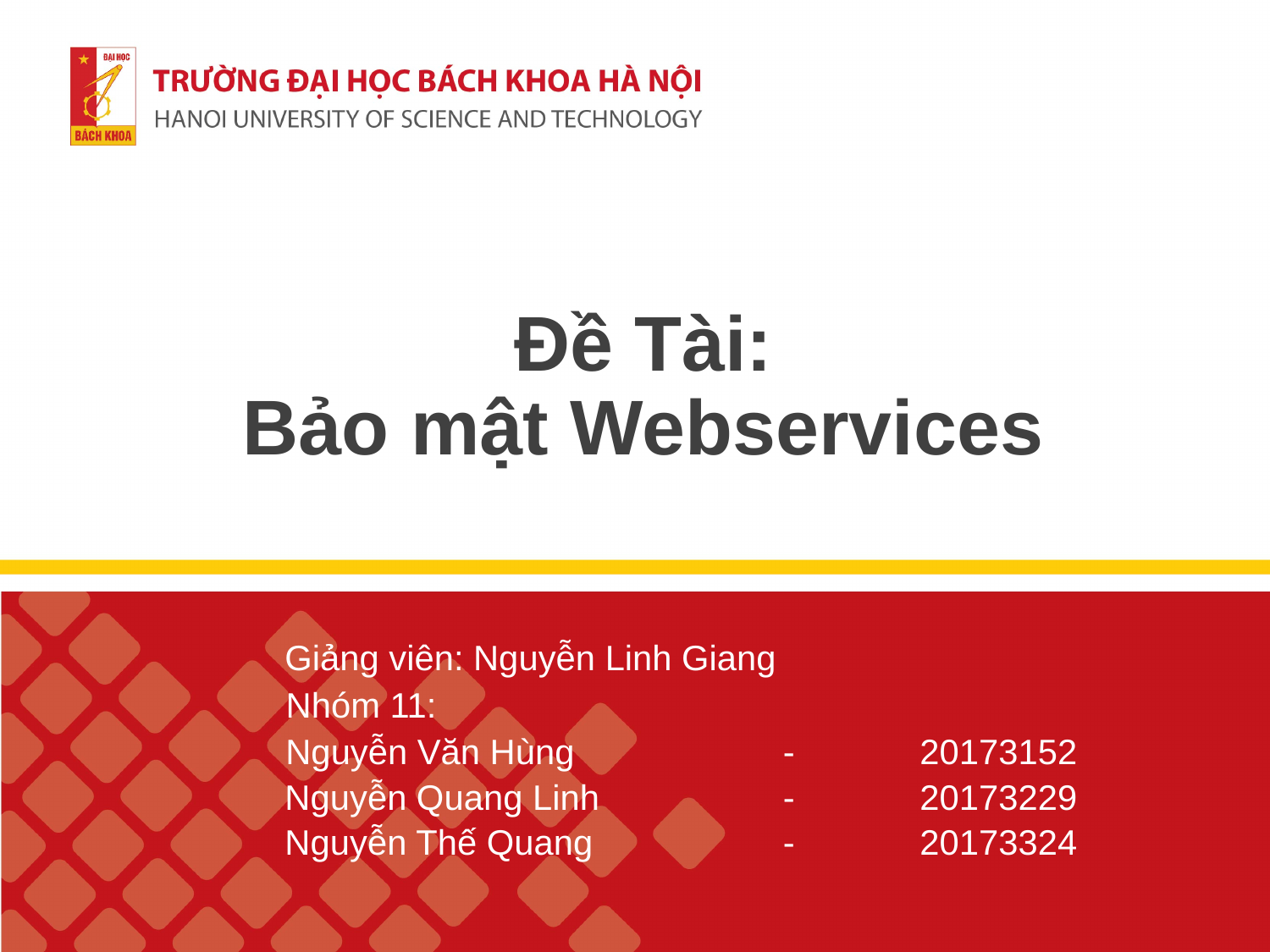

# Đề Tài: Bảo mật Webservices
 Giảng viên: Nguyễn Linh Giang
 Nhóm 11:
 Nguyễn Văn Hùng		- 	 20173152
 Nguyễn Quang Linh		-	 20173229
 Nguyễn Thế Quang		-	 20173324